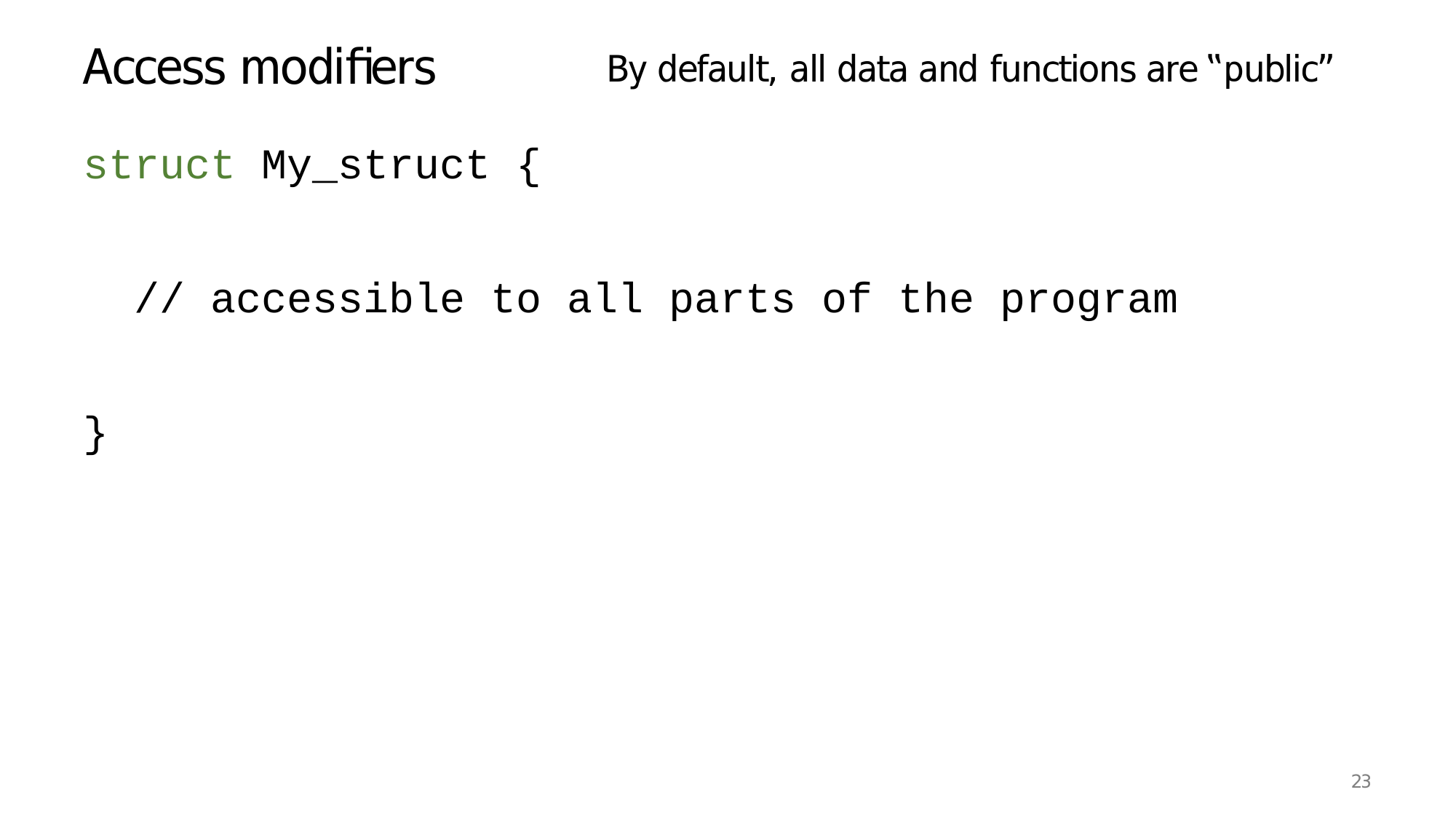

# Access modifiers
By default, all data and functions are “public”
struct My_struct {

  // accessible to all parts of the program

}
23